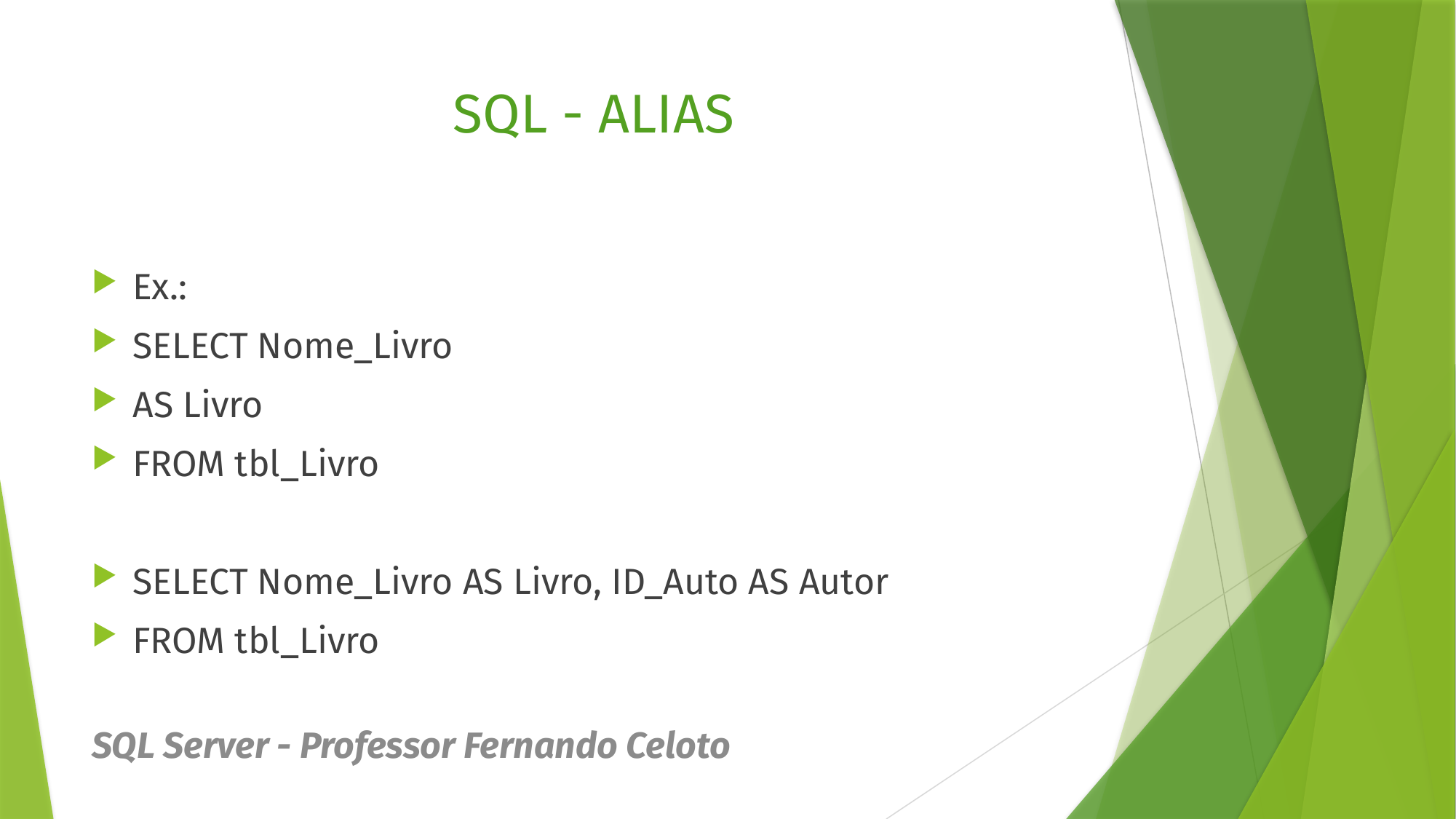

# SQL - ALIAS
Ex.:
SELECT Nome_Livro
AS Livro
FROM tbl_Livro

SELECT Nome_Livro AS Livro, ID_Auto AS Autor
FROM tbl_Livro

SQL Server - Professor Fernando Celoto